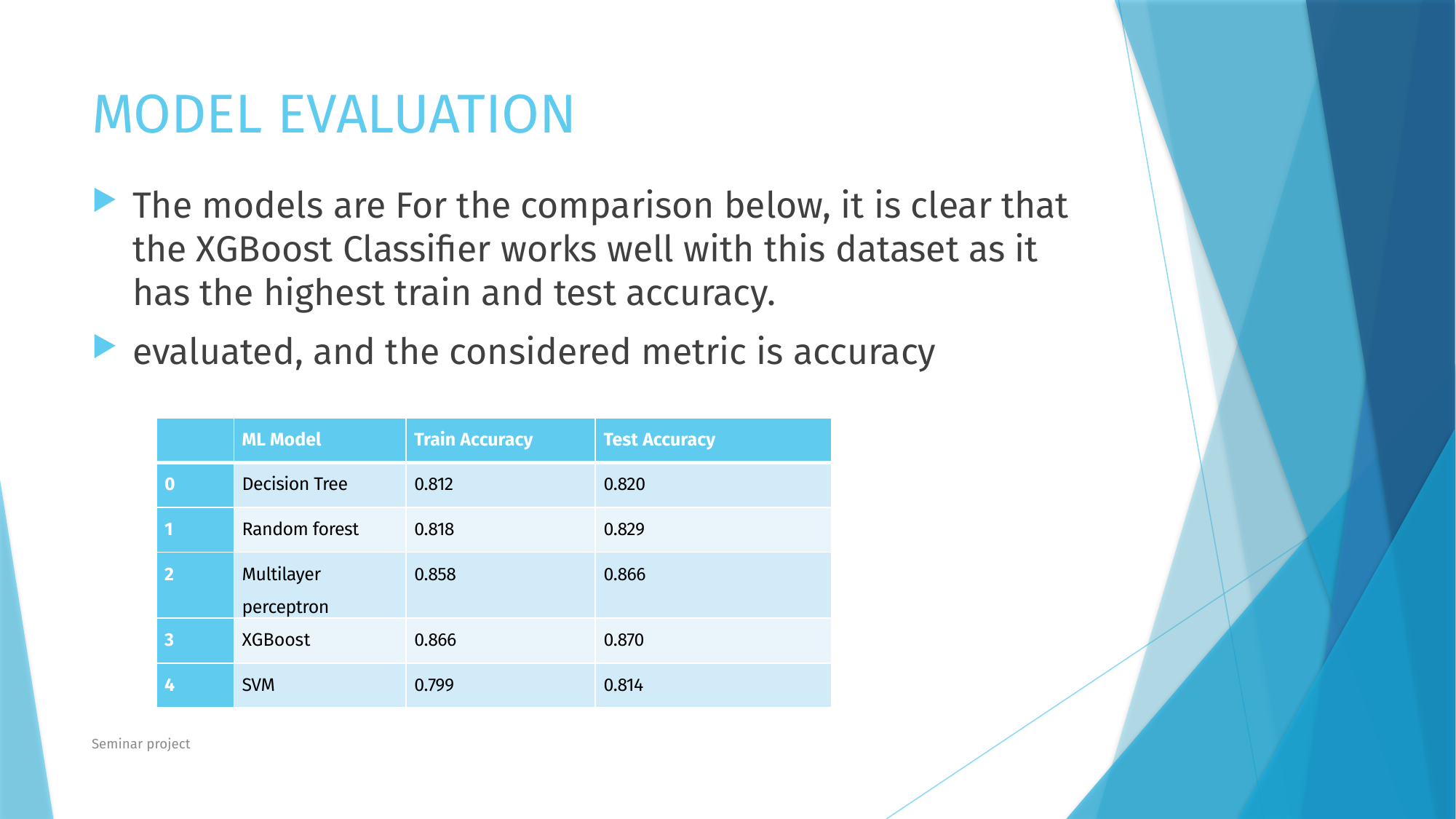

# MODEL EVALUATION
The models are For the comparison below, it is clear that the XGBoost Classifier works well with this dataset as it has the highest train and test accuracy.
evaluated, and the considered metric is accuracy
|  | ML Model | Train Accuracy | Test Accuracy |
| --- | --- | --- | --- |
| 0 | Decision Tree | 0.812 | 0.820 |
| 1 | Random forest | 0.818 | 0.829 |
| 2 | Multilayer perceptron | 0.858 | 0.866 |
| 3 | XGBoost | 0.866 | 0.870 |
| 4 | SVM | 0.799 | 0.814 |
Seminar project